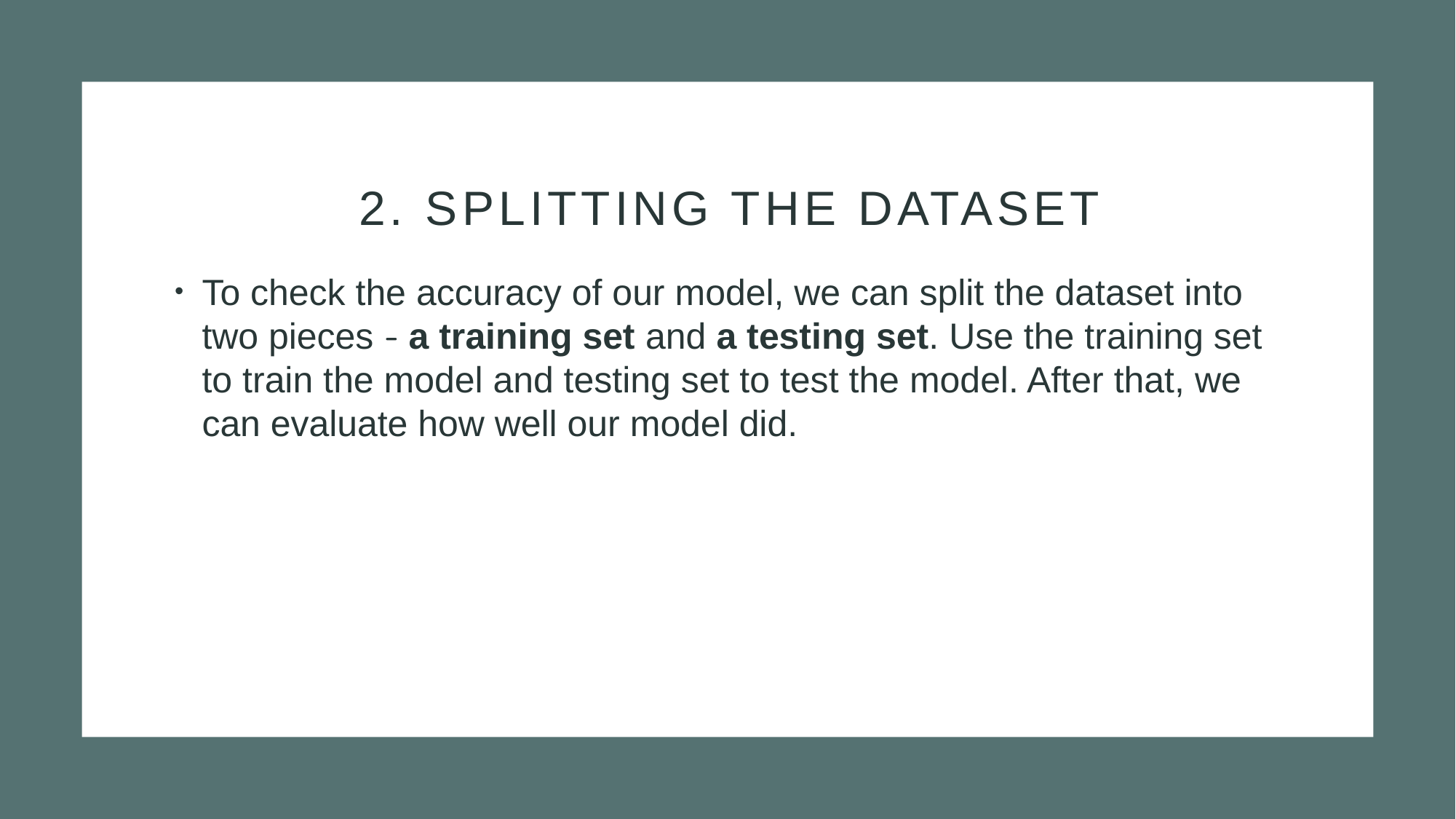

# 2. splitting the dataset

To check the accuracy of our model, we can split the dataset into two pieces - a training set and a testing set. Use the training set to train the model and testing set to test the model. After that, we can evaluate how well our model did.